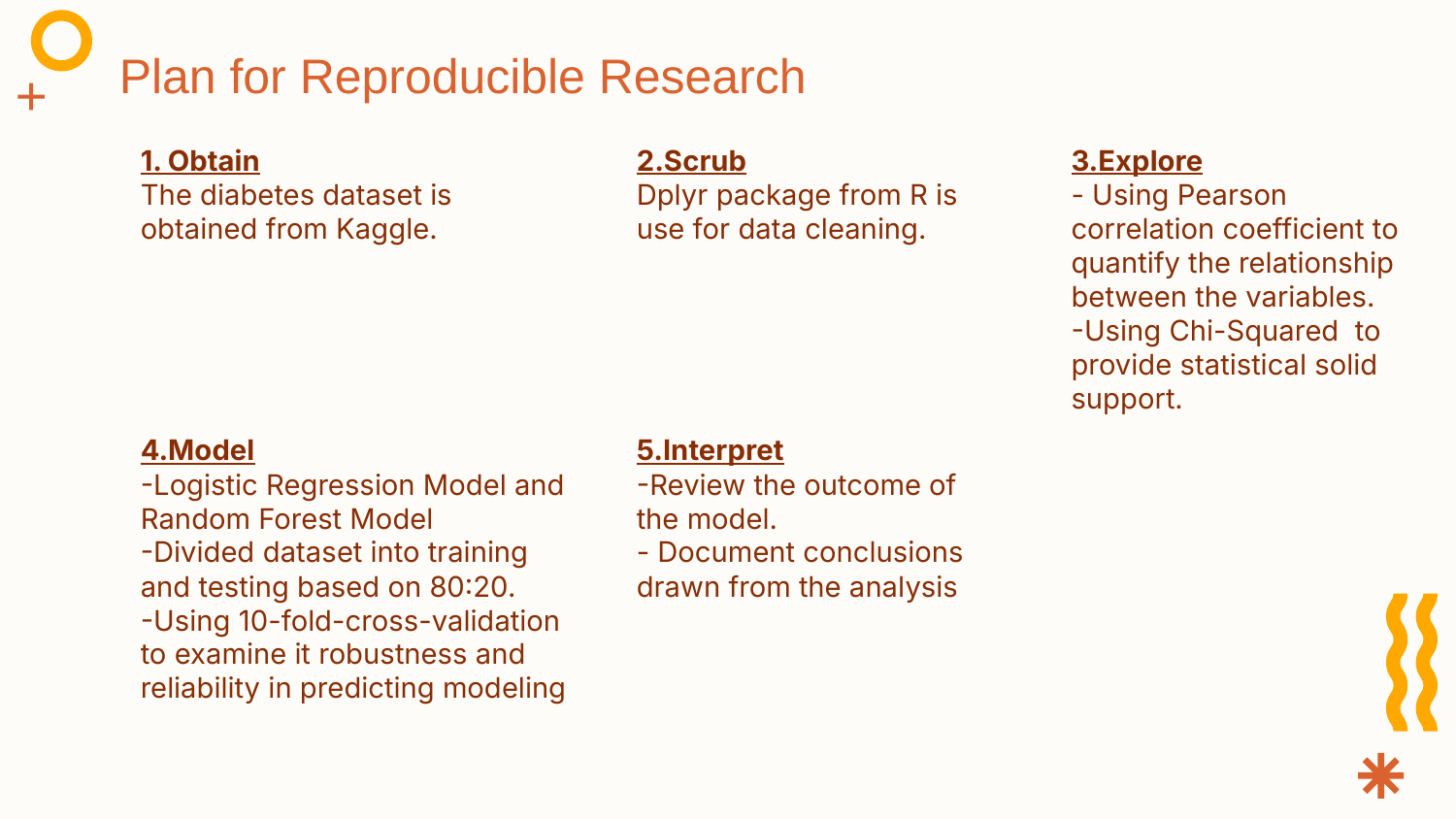

# Plan for Reproducible Research

1. Obtain
The diabetes dataset is obtained from Kaggle.

2.Scrub
Dplyr package from R is use for data cleaning.

3.Explore
- Using Pearson correlation coefficient to quantify the relationship between the variables.
-Using Chi-Squared  to
provide statistical solid support.

4.Model
-Logistic Regression Model and Random Forest Model
-Divided dataset into training and testing based on 80:20.
-Using 10-fold-cross-validation to examine it robustness and reliability in predicting modeling

5.Interpret
-Review the outcome of the model.
- Document conclusions drawn from the analysis